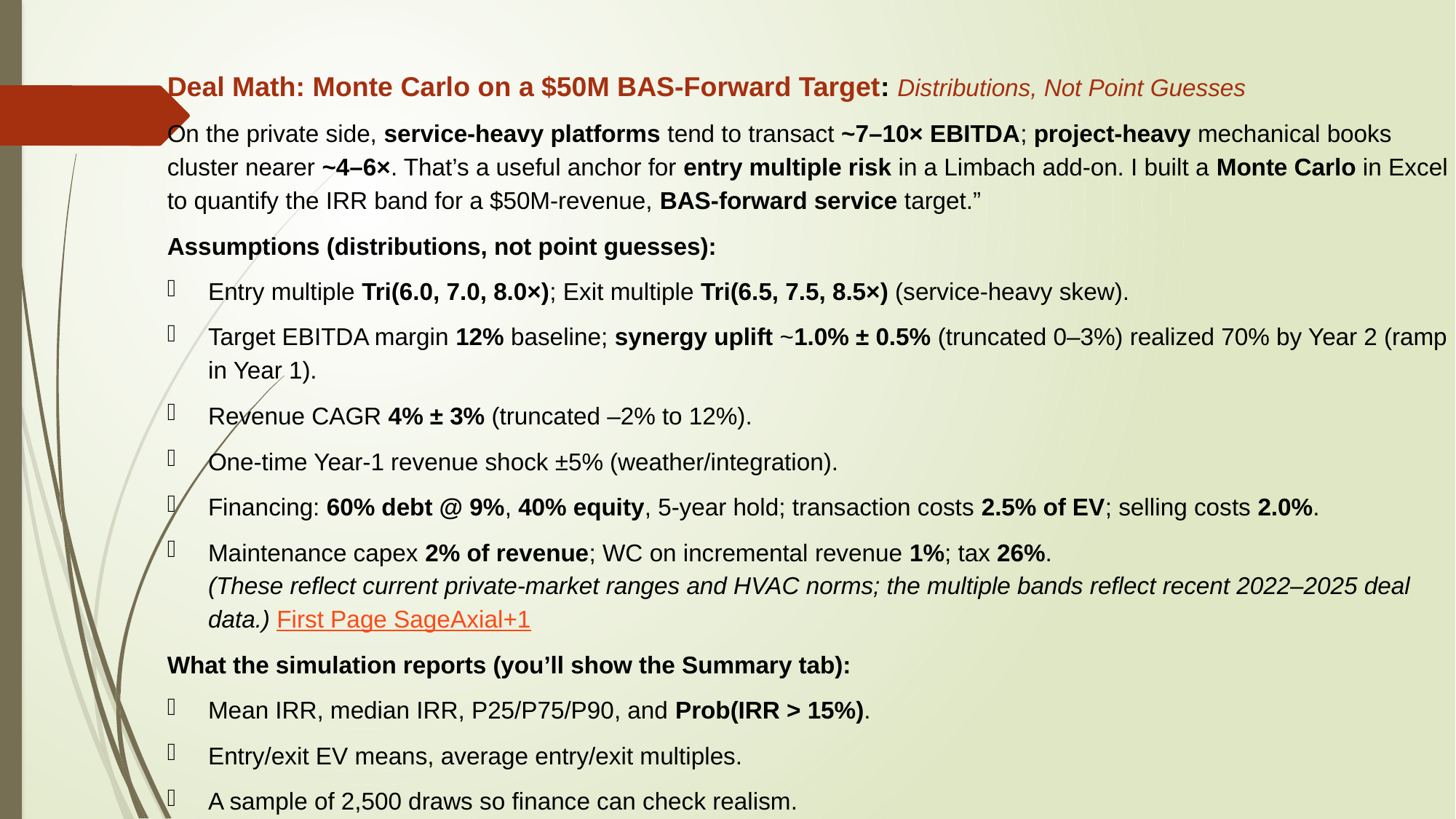

Deal Math: Monte Carlo on a $50M BAS-Forward Target: Distributions, Not Point Guesses
On the private side, service-heavy platforms tend to transact ~7–10× EBITDA; project-heavy mechanical books cluster nearer ~4–6×. That’s a useful anchor for entry multiple risk in a Limbach add-on. I built a Monte Carlo in Excel to quantify the IRR band for a $50M-revenue, BAS-forward service target.”
Assumptions (distributions, not point guesses):
Entry multiple Tri(6.0, 7.0, 8.0×); Exit multiple Tri(6.5, 7.5, 8.5×) (service-heavy skew).
Target EBITDA margin 12% baseline; synergy uplift ~1.0% ± 0.5% (truncated 0–3%) realized 70% by Year 2 (ramp in Year 1).
Revenue CAGR 4% ± 3% (truncated –2% to 12%).
One-time Year-1 revenue shock ±5% (weather/integration).
Financing: 60% debt @ 9%, 40% equity, 5-year hold; transaction costs 2.5% of EV; selling costs 2.0%.
Maintenance capex 2% of revenue; WC on incremental revenue 1%; tax 26%.
(These reflect current private-market ranges and HVAC norms; the multiple bands reflect recent 2022–2025 deal data.) First Page SageAxial+1
What the simulation reports (you’ll show the Summary tab):
Mean IRR, median IRR, P25/P75/P90, and Prob(IRR > 15%).
Entry/exit EV means, average entry/exit multiples.
A sample of 2,500 draws so finance can check realism.